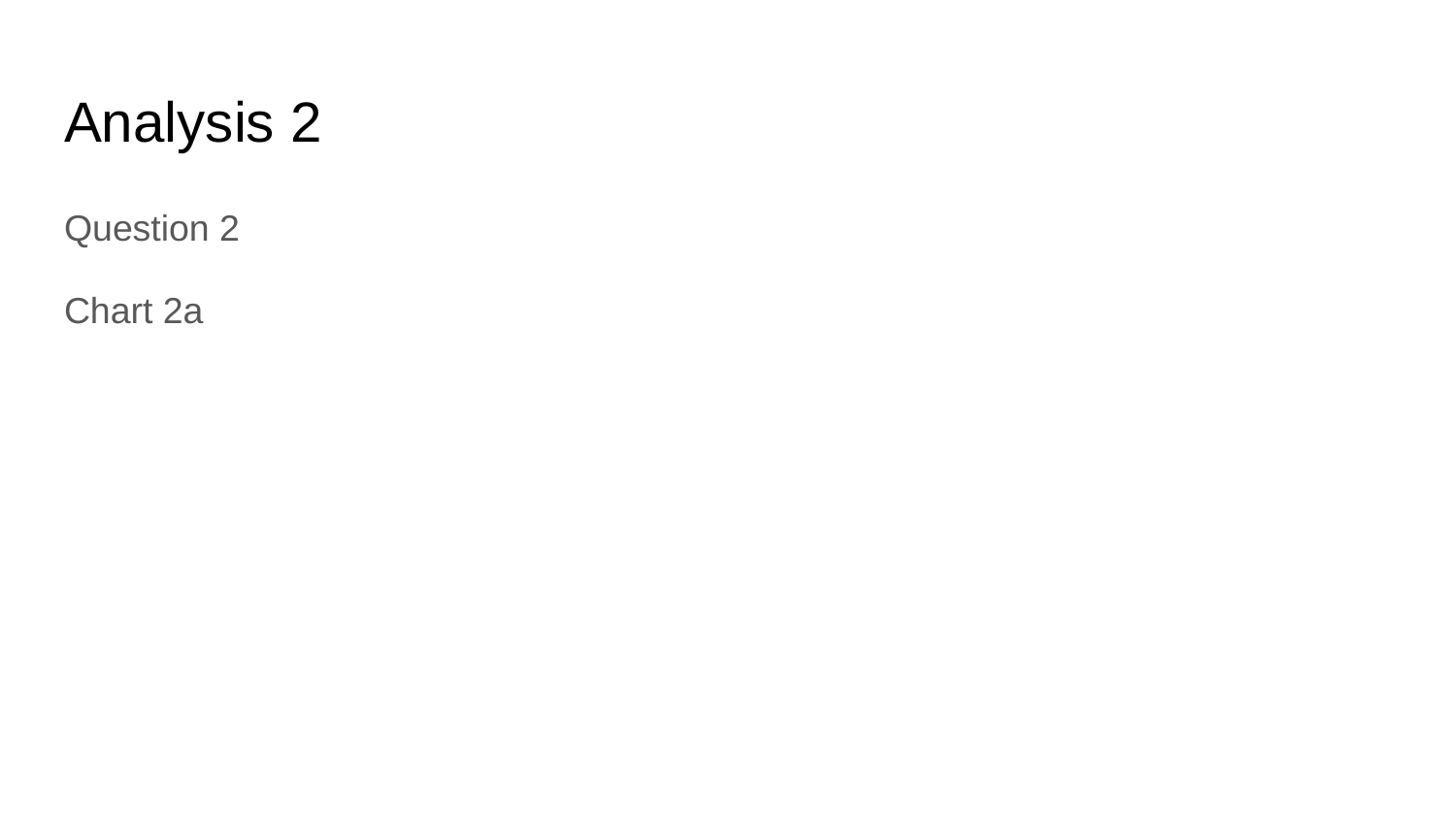

# Analysis 2
Question 2
Chart 2a